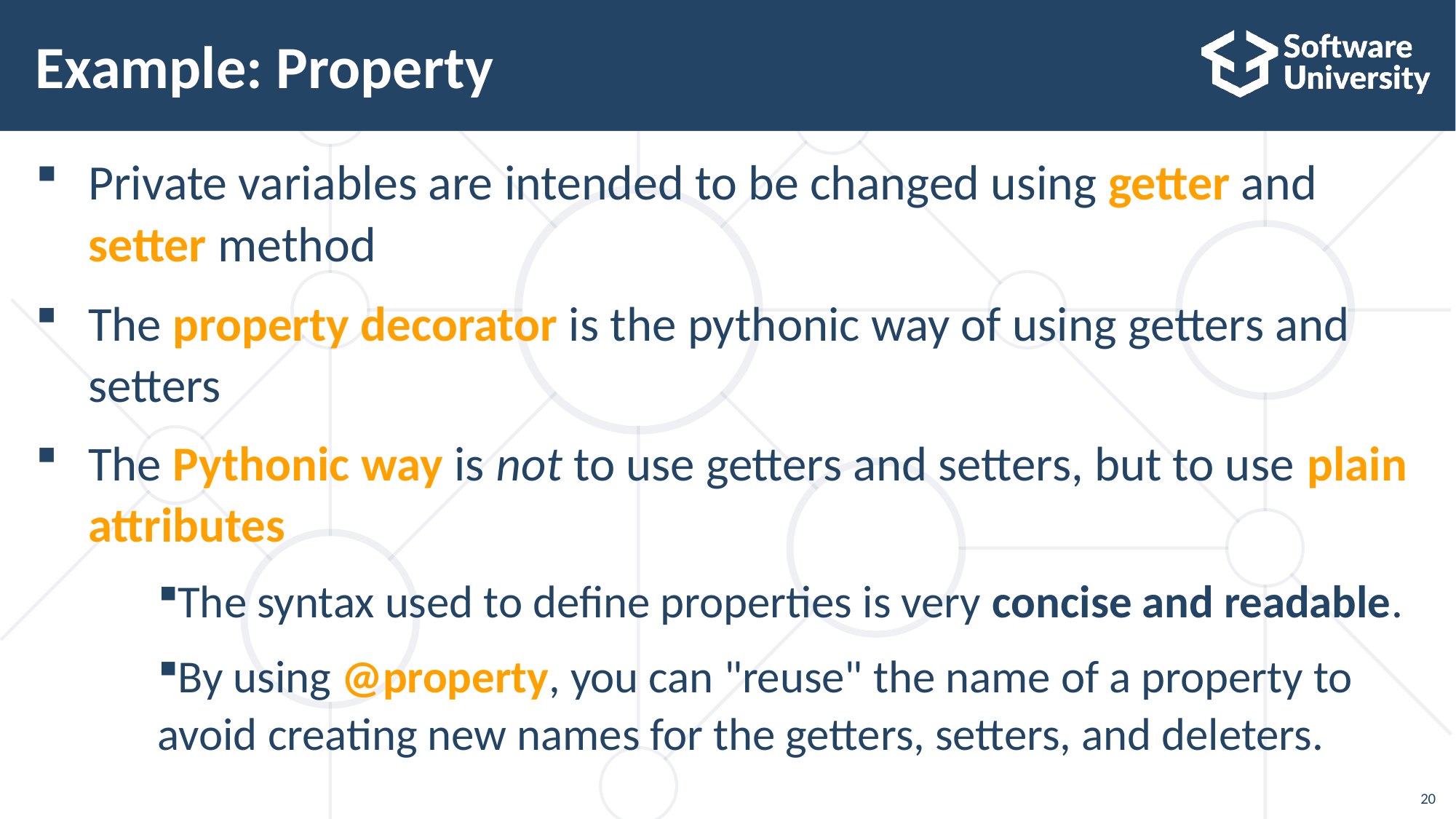

# Example: Property
Private variables are intended to be changed using getter and setter method
The property decorator is the pythonic way of using getters and setters
The Pythonic way is not to use getters and setters, but to use plain attributes
The syntax used to define properties is very concise and readable.
By using @property, you can "reuse" the name of a property to avoid creating new names for the getters, setters, and deleters.
20